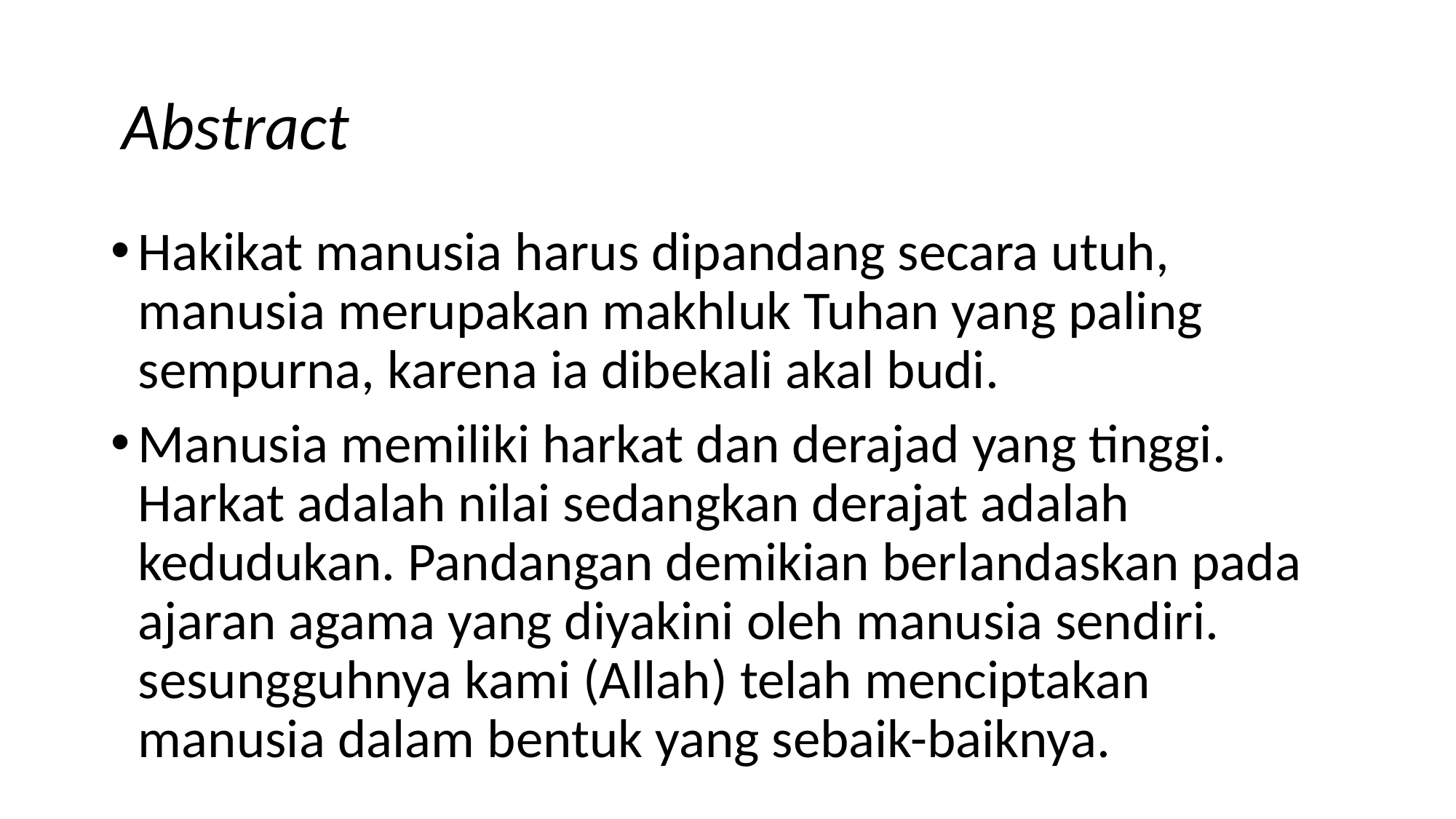

# Abstract
Hakikat manusia harus dipandang secara utuh, manusia merupakan makhluk Tuhan yang paling sempurna, karena ia dibekali akal budi.
Manusia memiliki harkat dan derajad yang tinggi. Harkat adalah nilai sedangkan derajat adalah kedudukan. Pandangan demikian berlandaskan pada ajaran agama yang diyakini oleh manusia sendiri. sesungguhnya kami (Allah) telah menciptakan manusia dalam bentuk yang sebaik-baiknya.